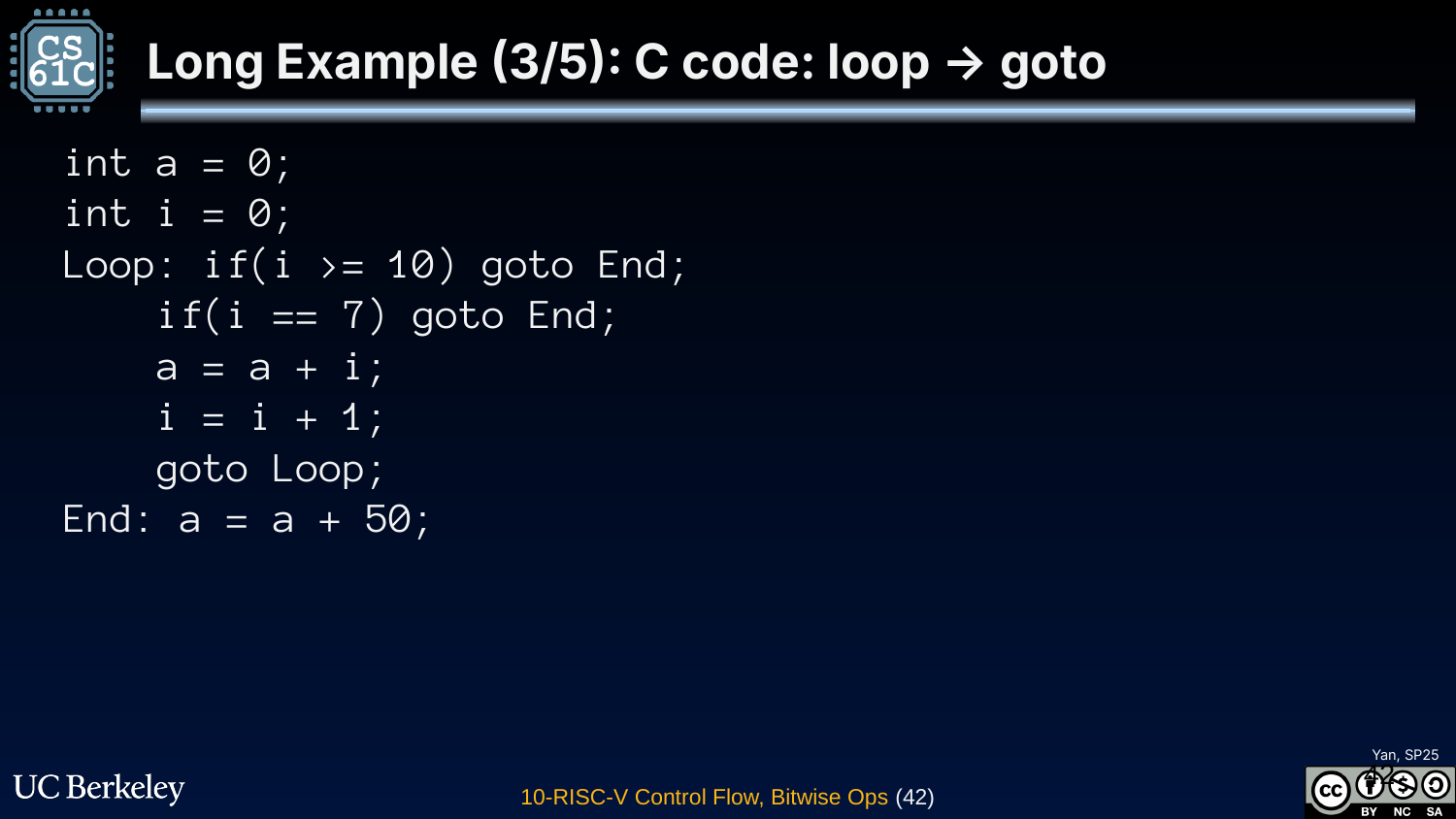

# Long Example (3/5): C code: loop → goto
int a = 0;
int i = 0;
Loop: if(i >= 10) goto End;
    if(i == 7) goto End;
    a = a + i;
    i = i + 1;
    goto Loop;
End: a = a + 50;
42